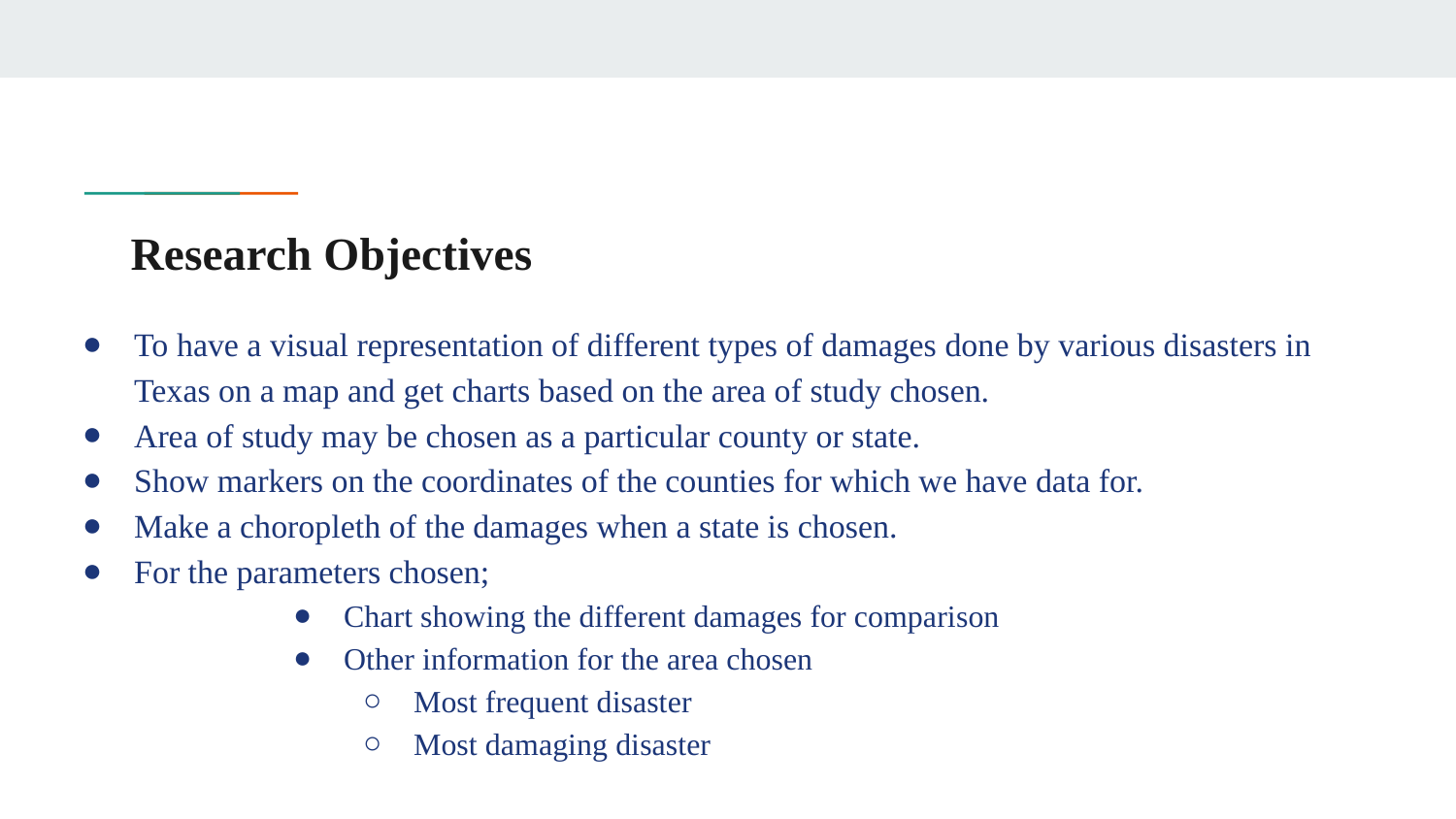

# Research Objectives
To have a visual representation of different types of damages done by various disasters in Texas on a map and get charts based on the area of study chosen.
Area of study may be chosen as a particular county or state.
Show markers on the coordinates of the counties for which we have data for.
Make a choropleth of the damages when a state is chosen.
For the parameters chosen;
Chart showing the different damages for comparison
Other information for the area chosen
Most frequent disaster
Most damaging disaster